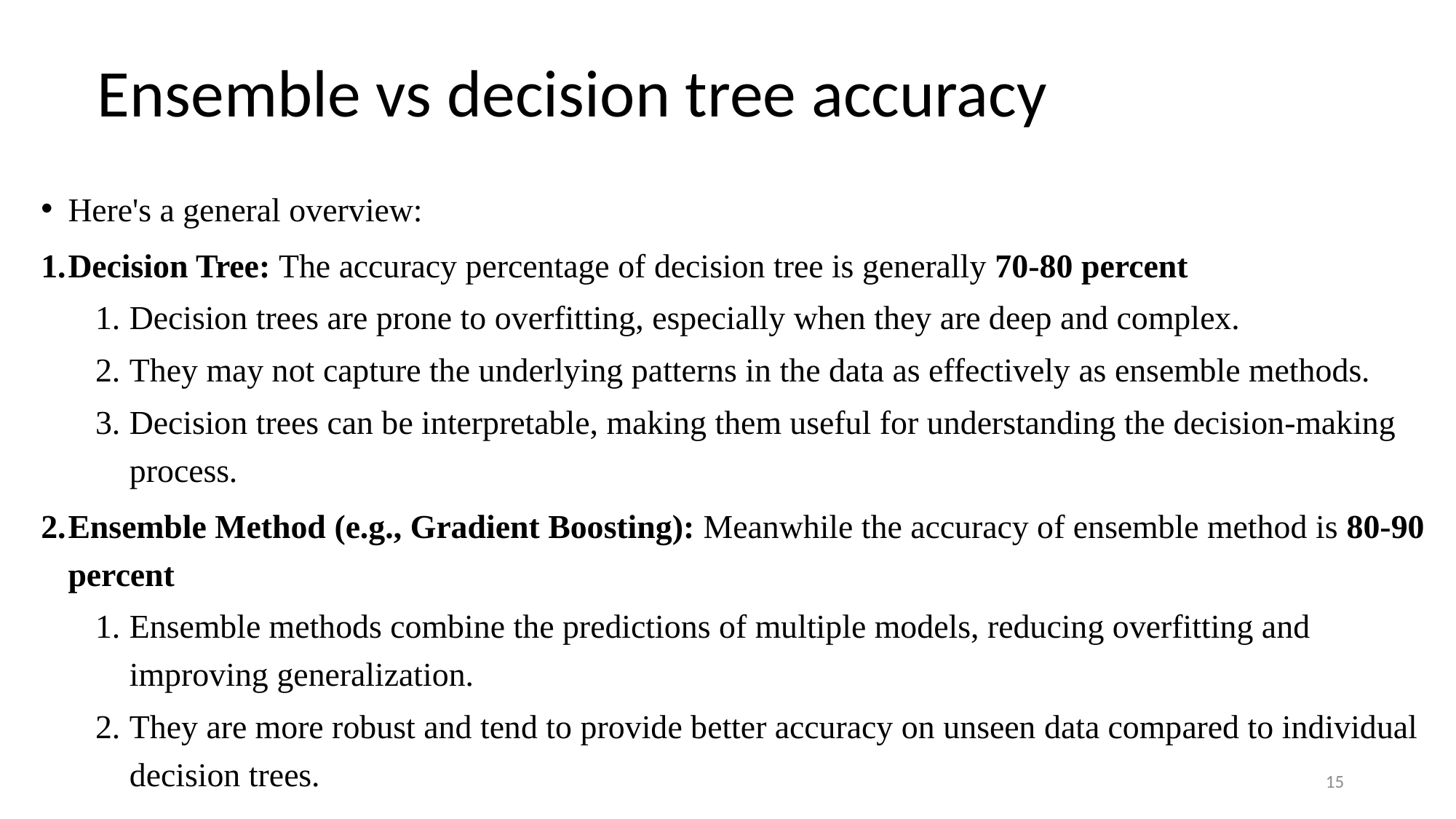

# Ensemble vs decision tree accuracy
Here's a general overview:
Decision Tree: The accuracy percentage of decision tree is generally 70-80 percent
Decision trees are prone to overfitting, especially when they are deep and complex.
They may not capture the underlying patterns in the data as effectively as ensemble methods.
Decision trees can be interpretable, making them useful for understanding the decision-making process.
Ensemble Method (e.g., Gradient Boosting): Meanwhile the accuracy of ensemble method is 80-90 percent
Ensemble methods combine the predictions of multiple models, reducing overfitting and improving generalization.
They are more robust and tend to provide better accuracy on unseen data compared to individual decision trees.

15